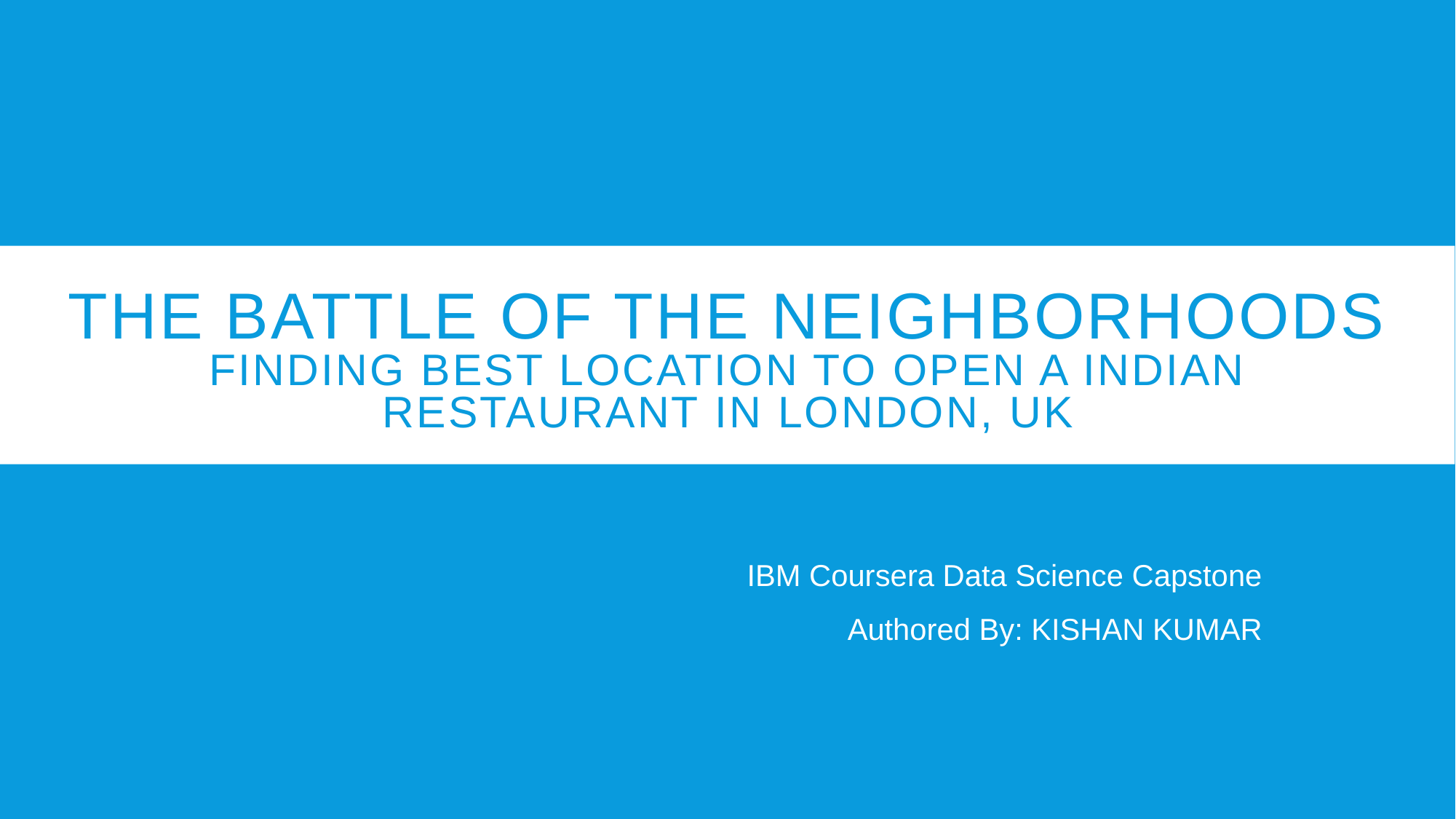

# The Battle of the Neighborhoods Finding best location to open a Indian restaurant in London, uk
				IBM Coursera Data Science Capstone
Authored By: KISHAN KUMAR